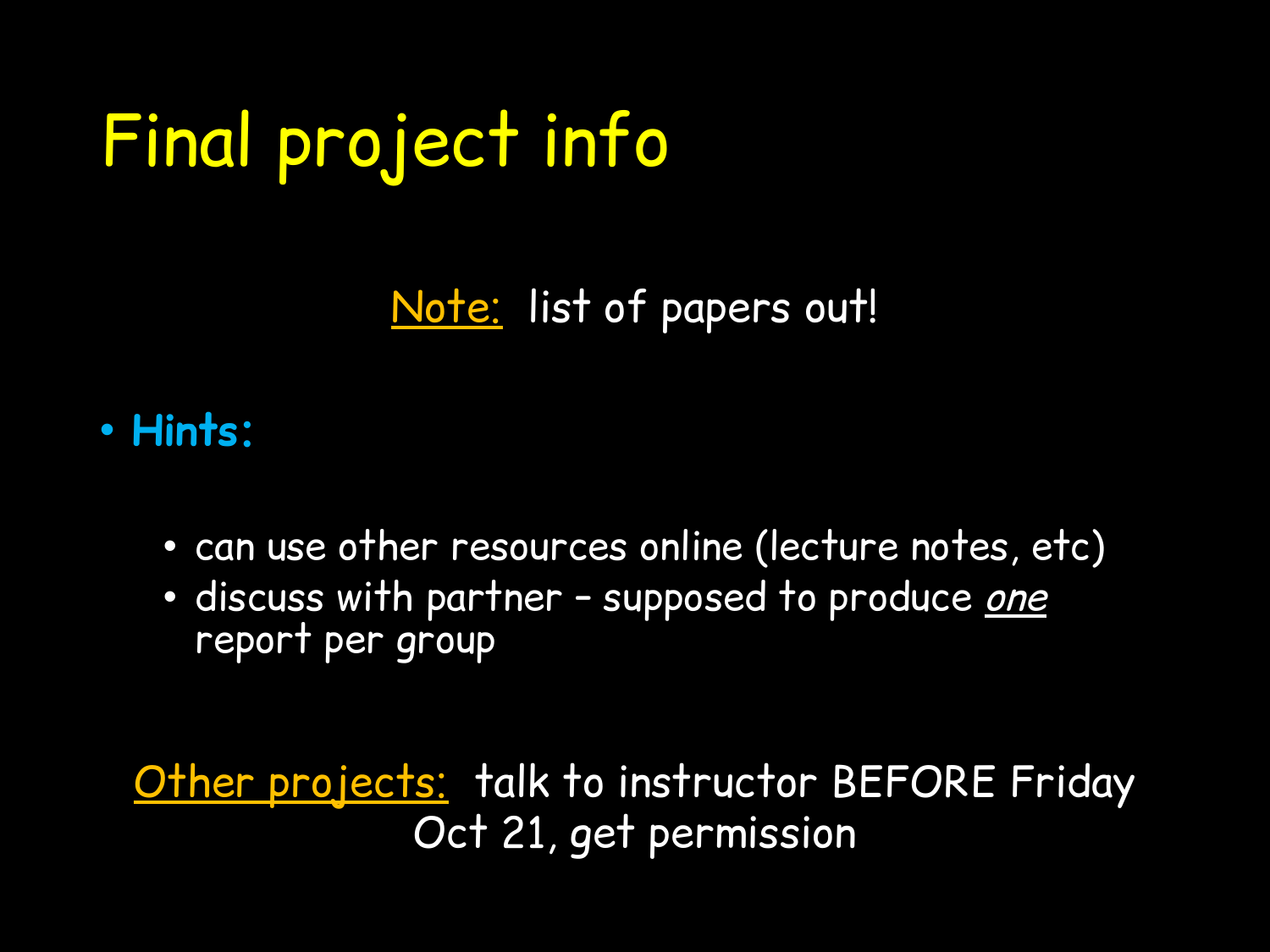

# Final project info
Note:  list of papers out!
Hints:

can use other resources online (lecture notes, etc)
discuss with partner – supposed to produce one report per group
Other projects:  talk to instructor BEFORE Friday Oct 21, get permission